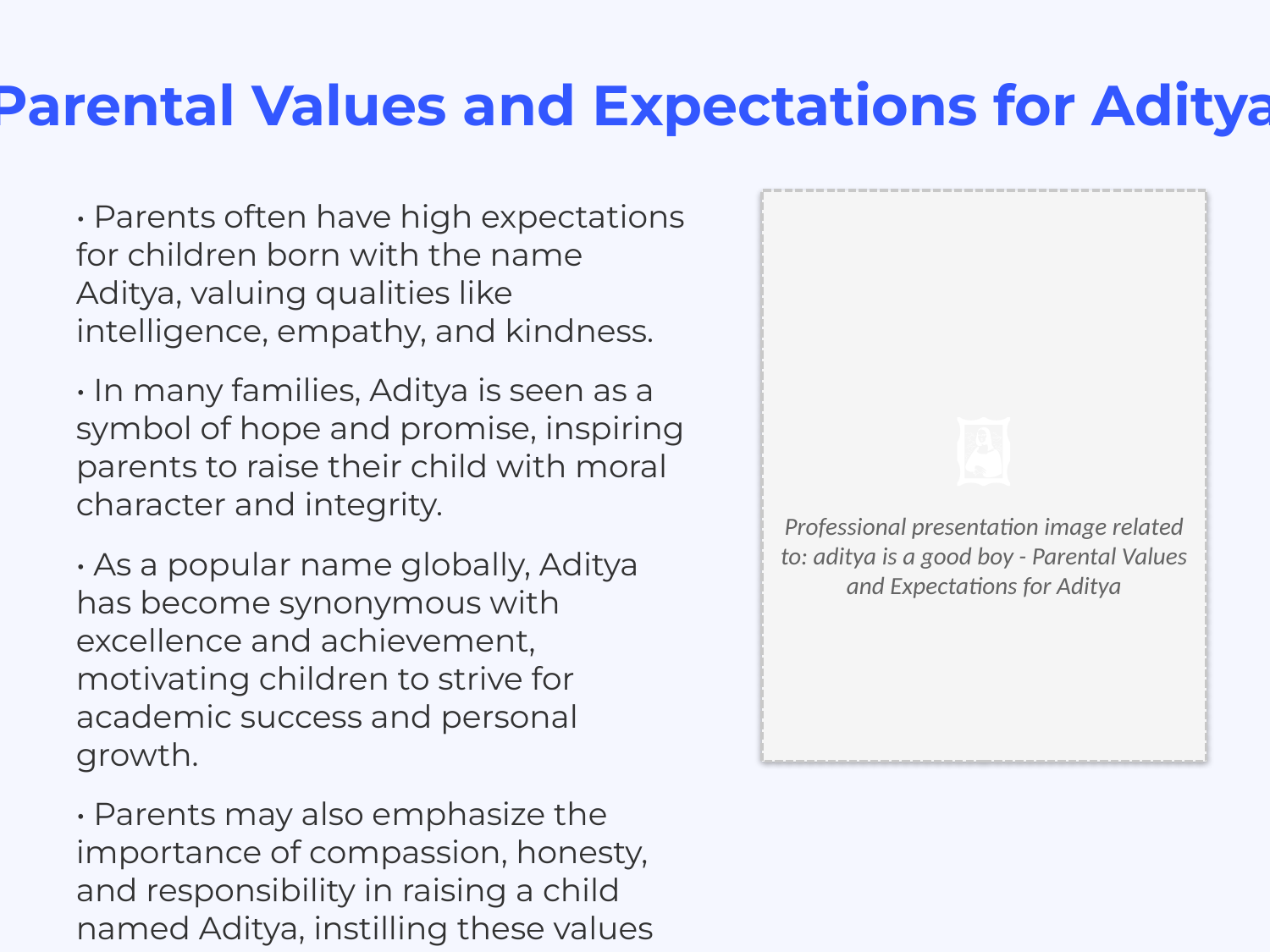

Parental Values and Expectations for Aditya
• Parents often have high expectations for children born with the name Aditya, valuing qualities like intelligence, empathy, and kindness.
• In many families, Aditya is seen as a symbol of hope and promise, inspiring parents to raise their child with moral character and integrity.
• As a popular name globally, Aditya has become synonymous with excellence and achievement, motivating children to strive for academic success and personal growth.
• Parents may also emphasize the importance of compassion, honesty, and responsibility in raising a child named Aditya, instilling these values from an early age.
• Ultimately, parents aim to create a nurturing environment that fosters the child's emotional, social, and intellectual development, allowing them to grow into a kind, wise, and compassionate individual.

🖼️
Professional presentation image related to: aditya is a good boy - Parental Values and Expectations for Aditya